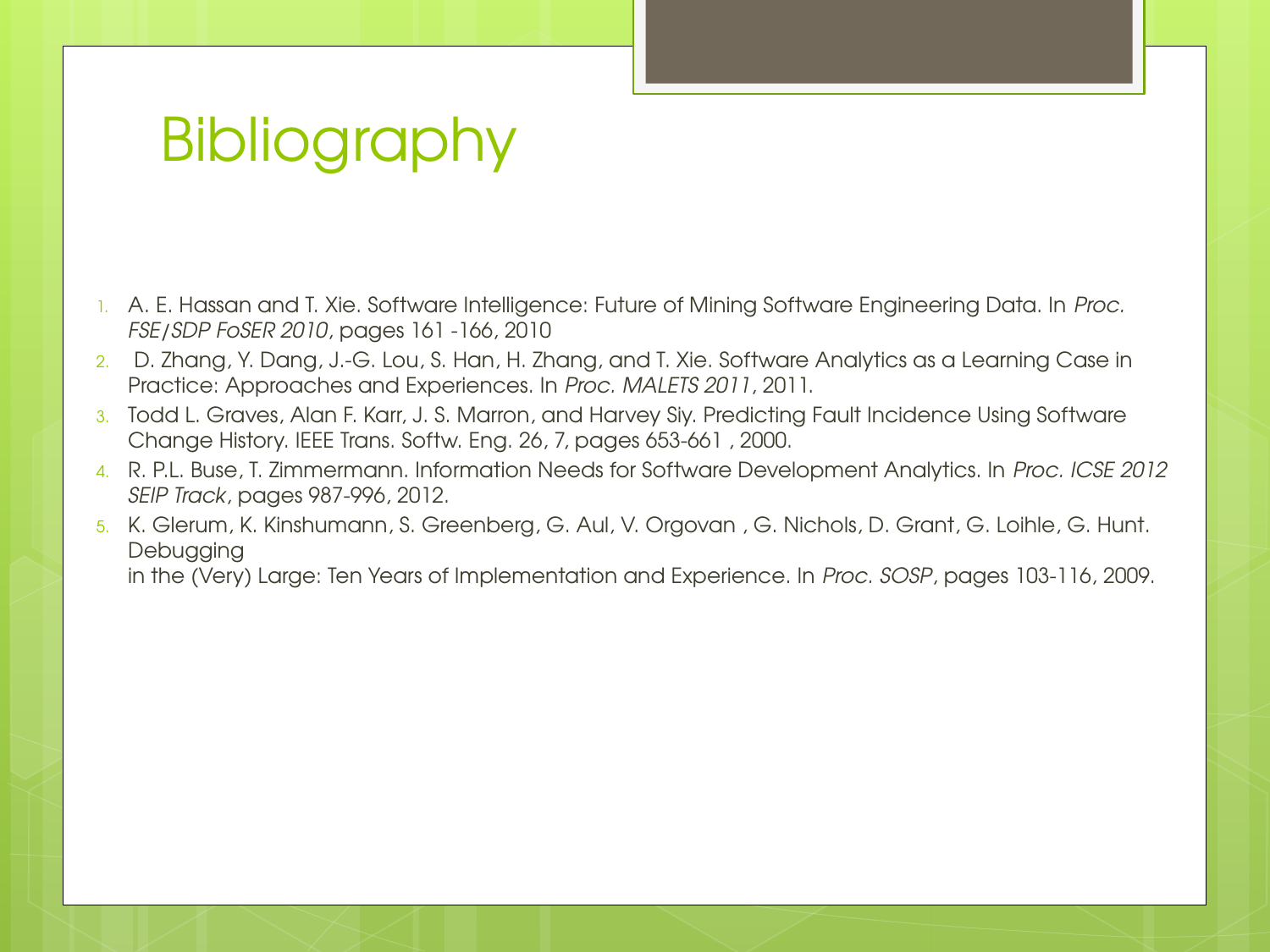

# Bibliography
A. E. Hassan and T. Xie. Software Intelligence: Future of Mining Software Engineering Data. In Proc. FSE/SDP FoSER 2010, pages 161 -166, 2010
 D. Zhang, Y. Dang, J.-G. Lou, S. Han, H. Zhang, and T. Xie. Software Analytics as a Learning Case in Practice: Approaches and Experiences. In Proc. MALETS 2011, 2011.
Todd L. Graves, Alan F. Karr, J. S. Marron, and Harvey Siy. Predicting Fault Incidence Using Software Change History. IEEE Trans. Softw. Eng. 26, 7, pages 653-661 , 2000.
R. P.L. Buse, T. Zimmermann. Information Needs for Software Development Analytics. In Proc. ICSE 2012 SEIP Track, pages 987-996, 2012.
K. Glerum, K. Kinshumann, S. Greenberg, G. Aul, V. Orgovan , G. Nichols, D. Grant, G. Loihle, G. Hunt. Debugging
in the (Very) Large: Ten Years of Implementation and Experience. In Proc. SOSP, pages 103-116, 2009.